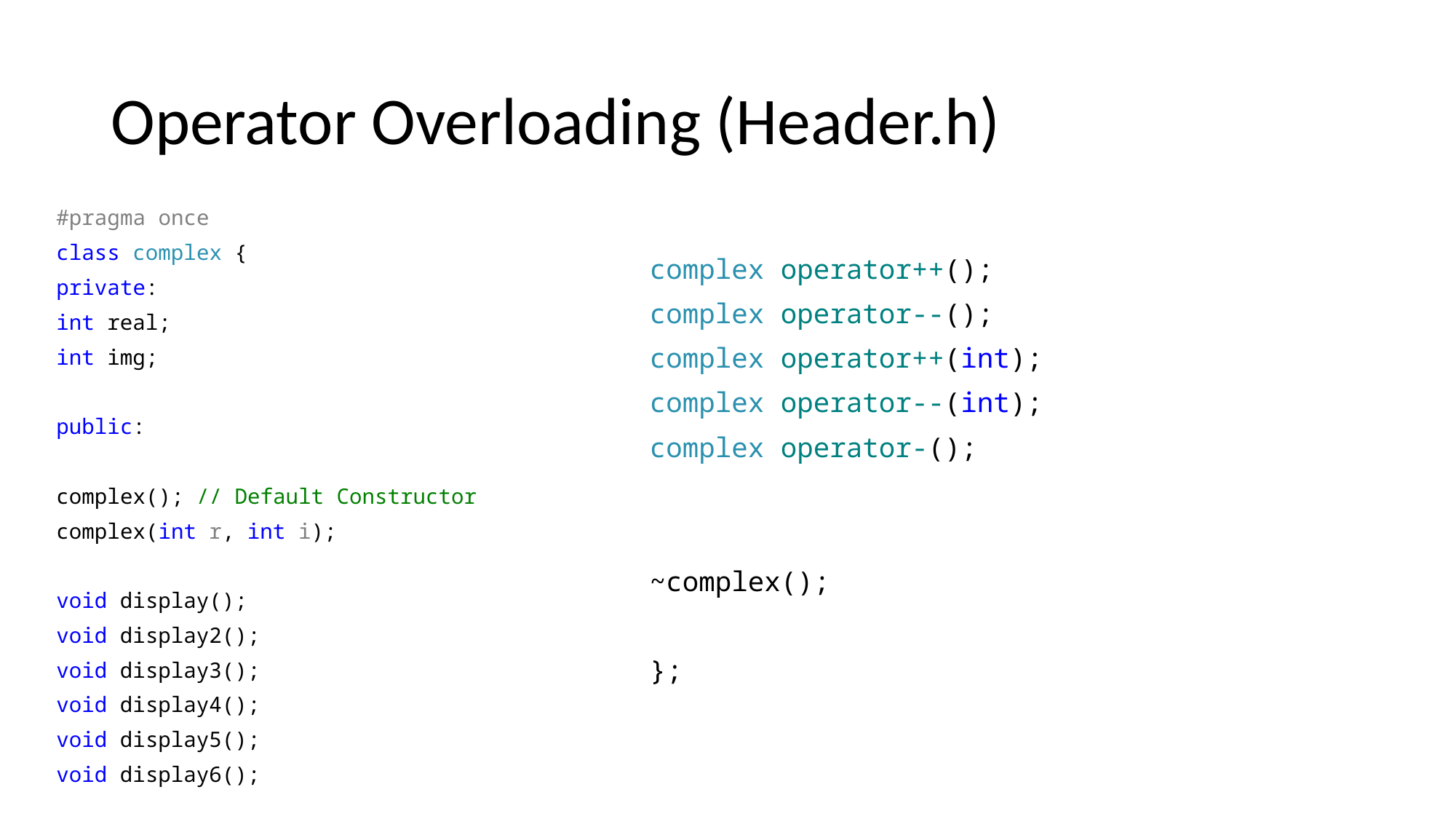

# Operator Overloading (Header.h)
#pragma once
class complex {
private:
int real;
int img;

public:

complex(); // Default Constructor
complex(int r, int i);

void display();
void display2();
void display3();
void display4();
void display5();
void display6();

complex operator++();
complex operator--();
complex operator++(int);
complex operator--(int);
complex operator-();

~complex();

};